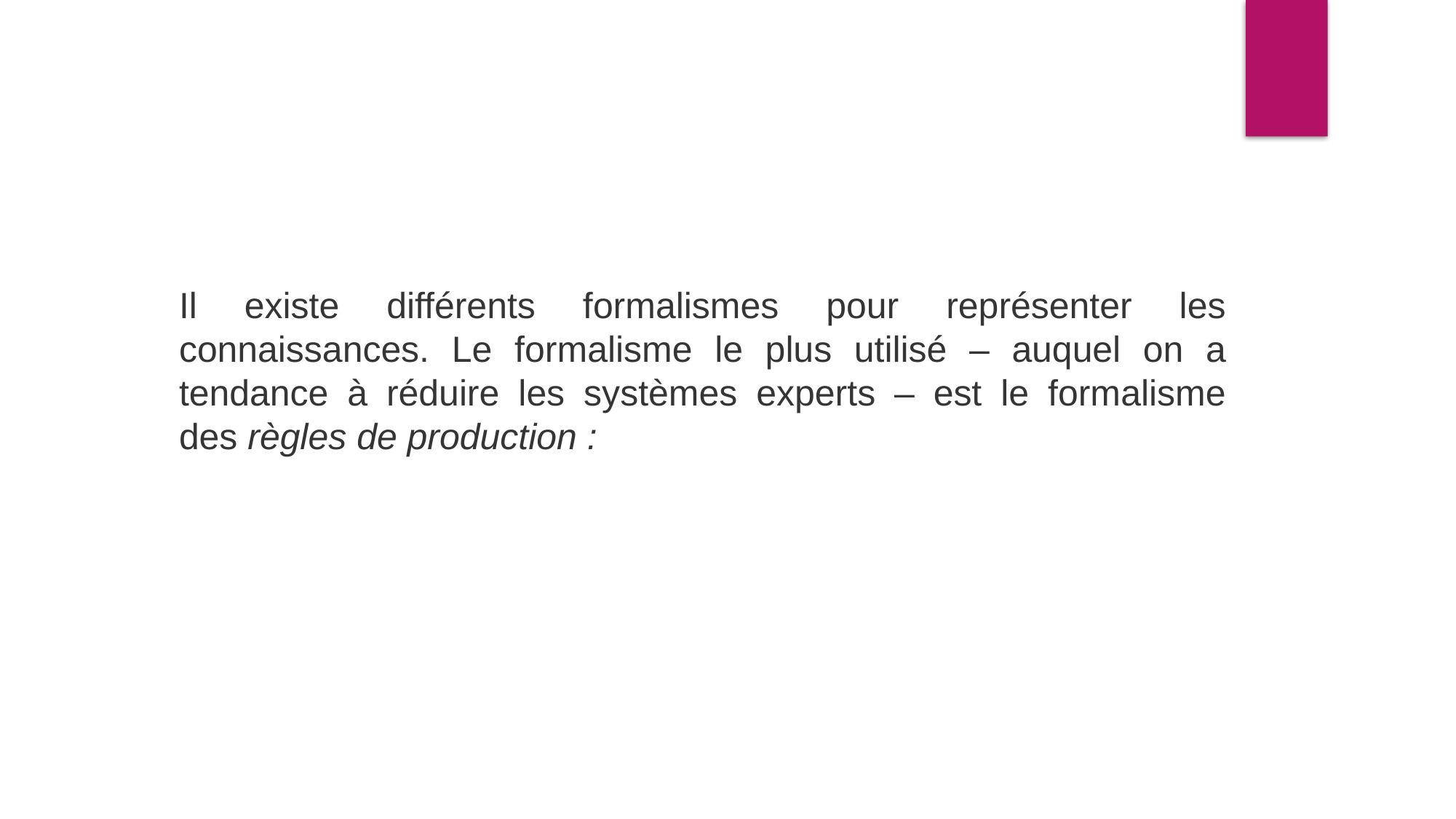

Il existe différents formalismes pour représenter les connaissances. Le formalisme le plus utilisé – auquel on a tendance à réduire les systèmes experts – est le formalisme des règles de production :